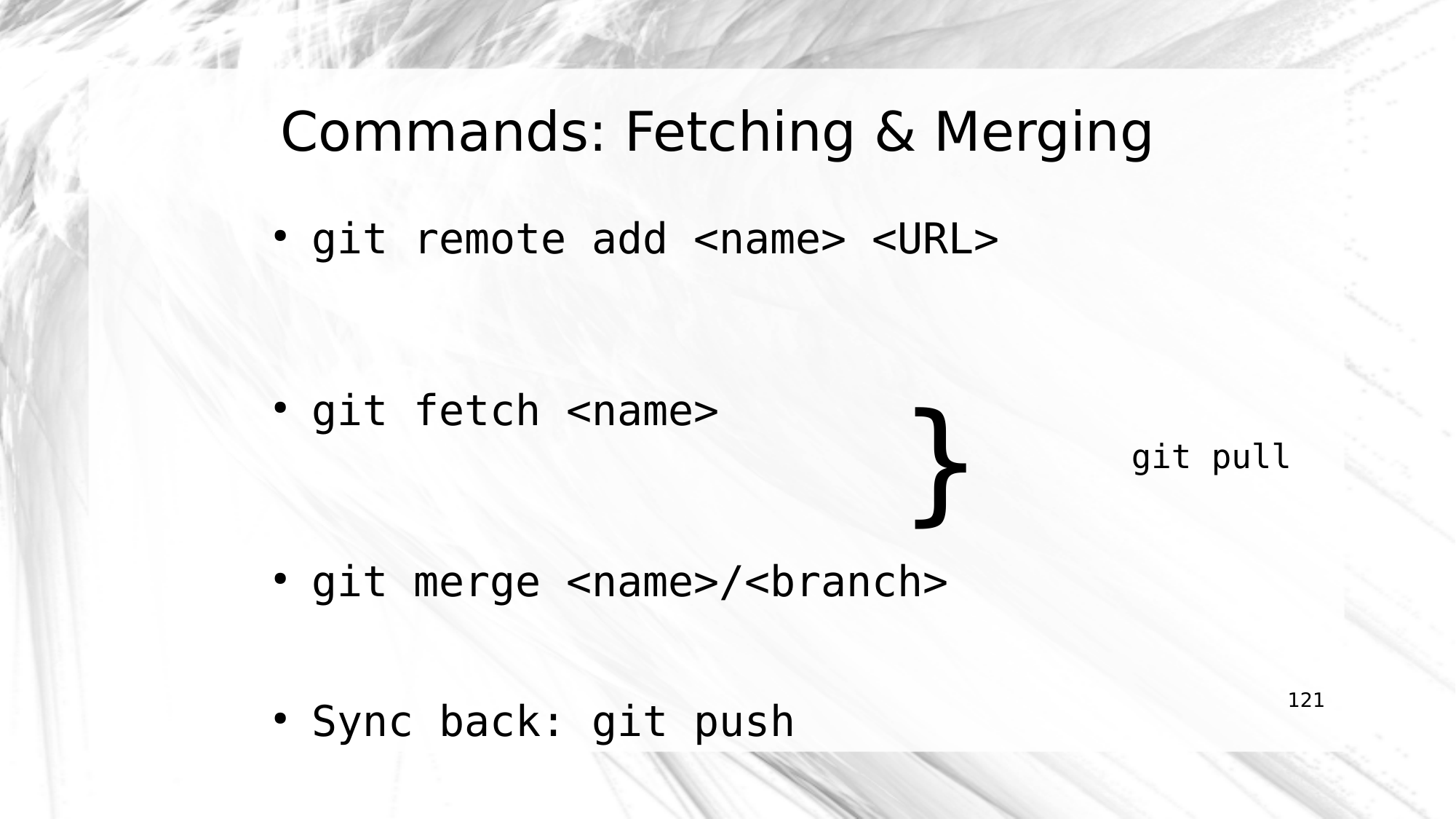

Commands: Fetching & Merging
git remote add <name> <URL>
git fetch <name>
git merge <name>/<branch>

Sync back: git push
}
git pull
121